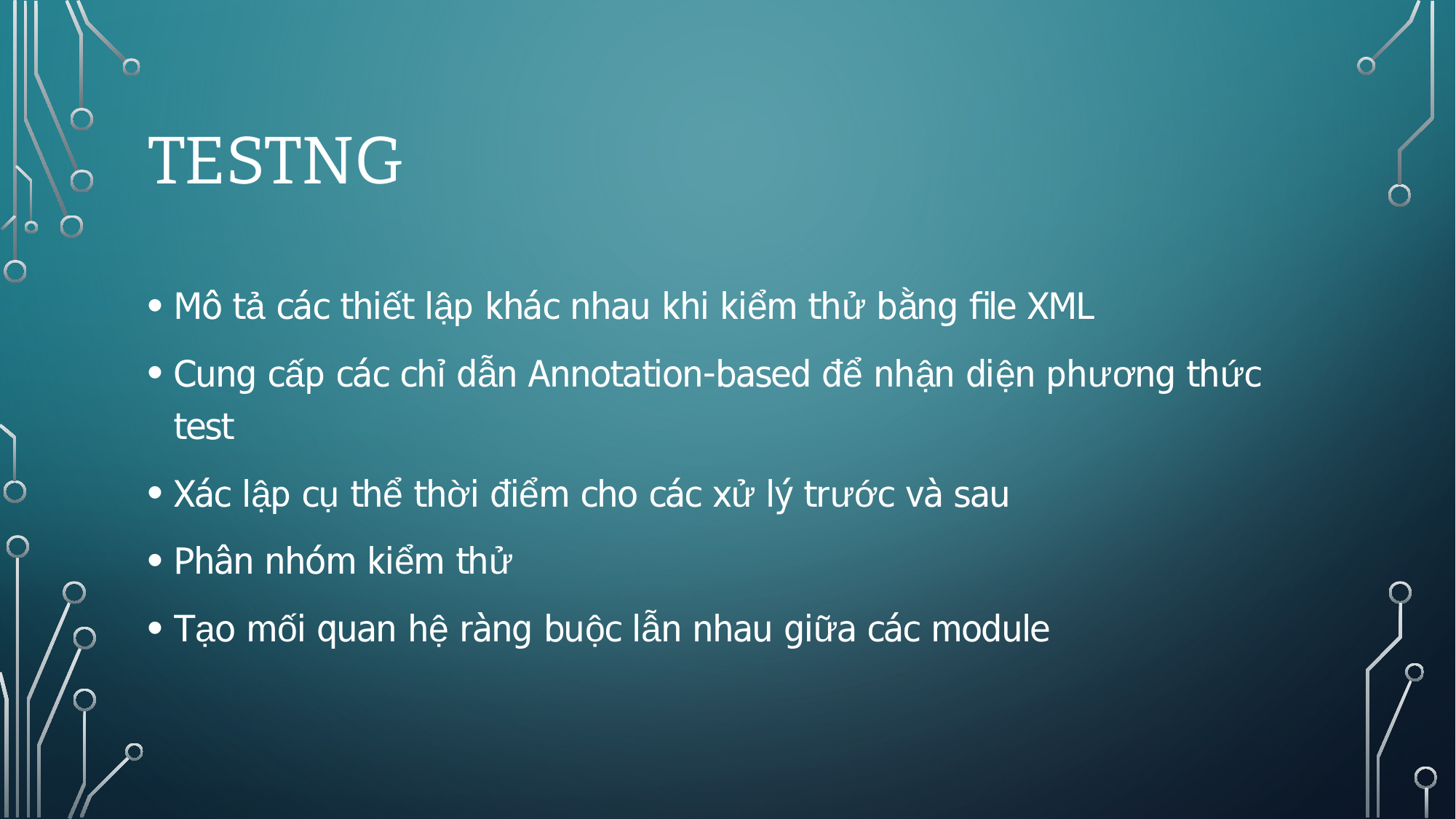

# TesTNG
Mô tả các thiết lập khác nhau khi kiểm thử bằng file XML
Cung cấp các chỉ dẫn Annotation-based để nhận diện phương thức test
Xác lập cụ thể thời điểm cho các xử lý trước và sau
Phân nhóm kiểm thử
Tạo mối quan hệ ràng buộc lẫn nhau giữa các module